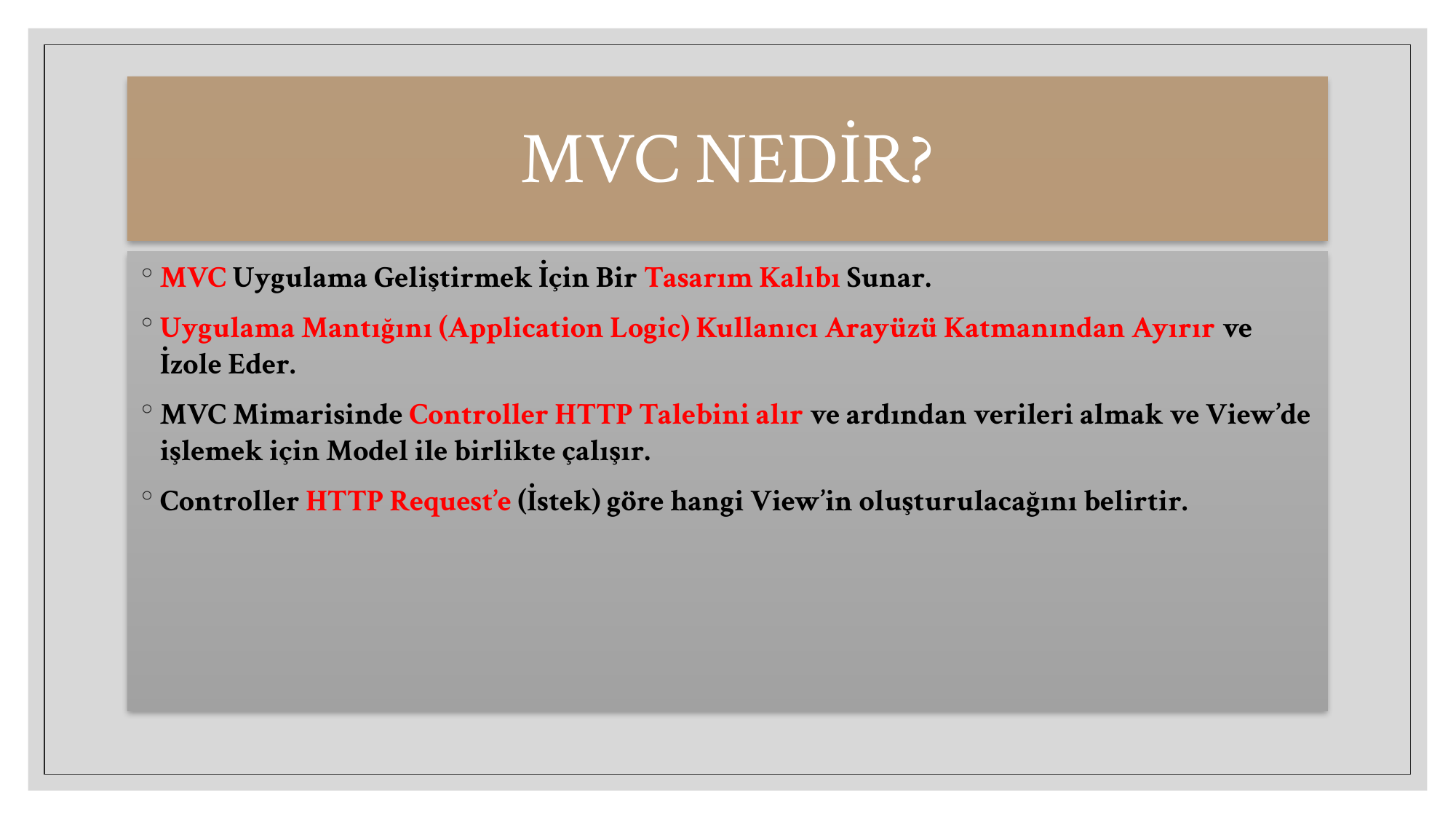

# MVC NEDİR?
MVC Uygulama Geliştirmek İçin Bir Tasarım Kalıbı Sunar.
Uygulama Mantığını (Application Logic) Kullanıcı Arayüzü Katmanından Ayırır ve İzole Eder.
MVC Mimarisinde Controller HTTP Talebini alır ve ardından verileri almak ve View’de işlemek için Model ile birlikte çalışır.
Controller HTTP Request’e (İstek) göre hangi View’in oluşturulacağını belirtir.